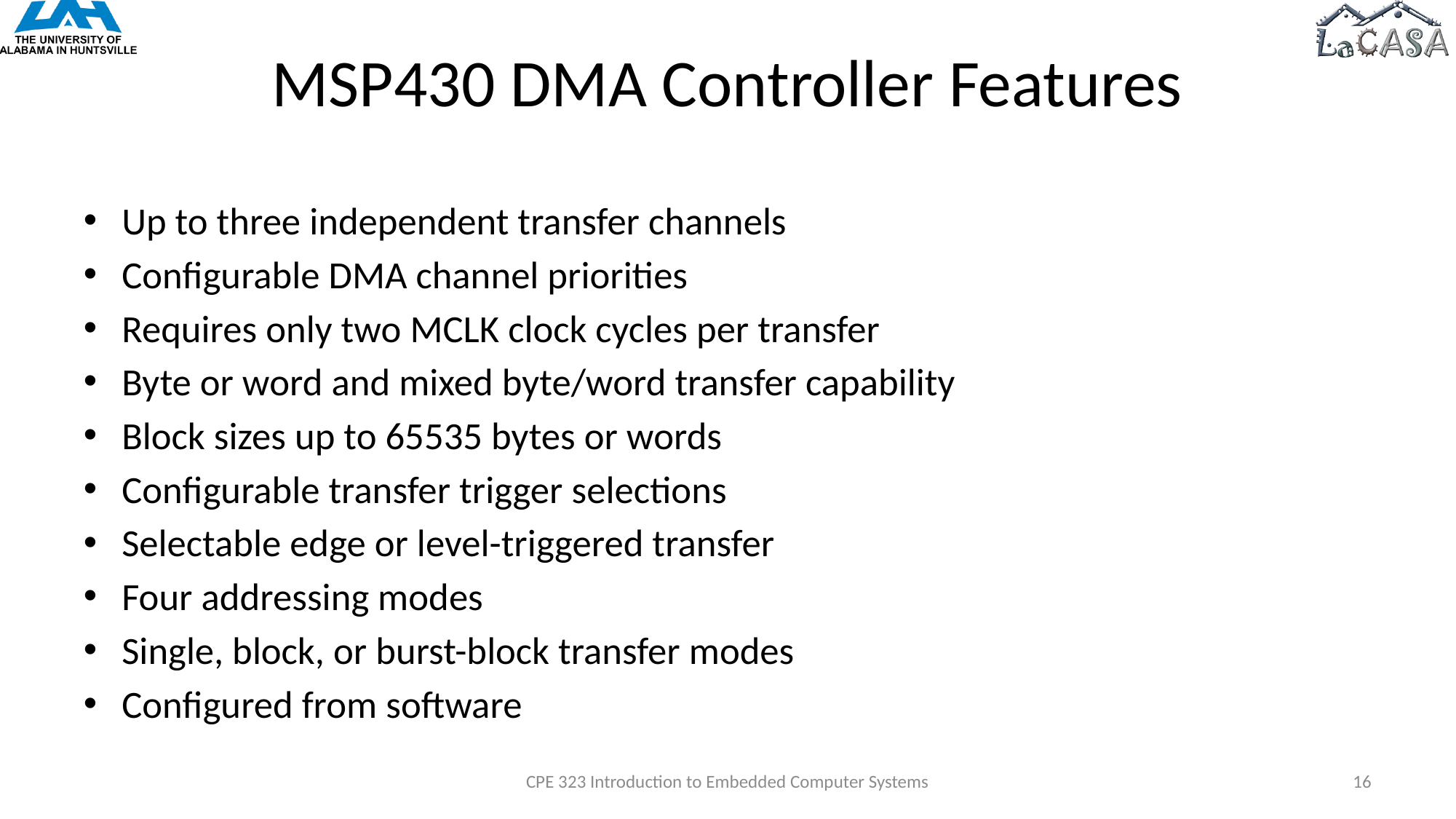

# MSP430 DMA Controller Features
Up to three independent transfer channels
Configurable DMA channel priorities
Requires only two MCLK clock cycles per transfer
Byte or word and mixed byte/word transfer capability
Block sizes up to 65535 bytes or words
Configurable transfer trigger selections
Selectable edge or level-triggered transfer
Four addressing modes
Single, block, or burst-block transfer modes
Configured from software
CPE 323 Introduction to Embedded Computer Systems
16